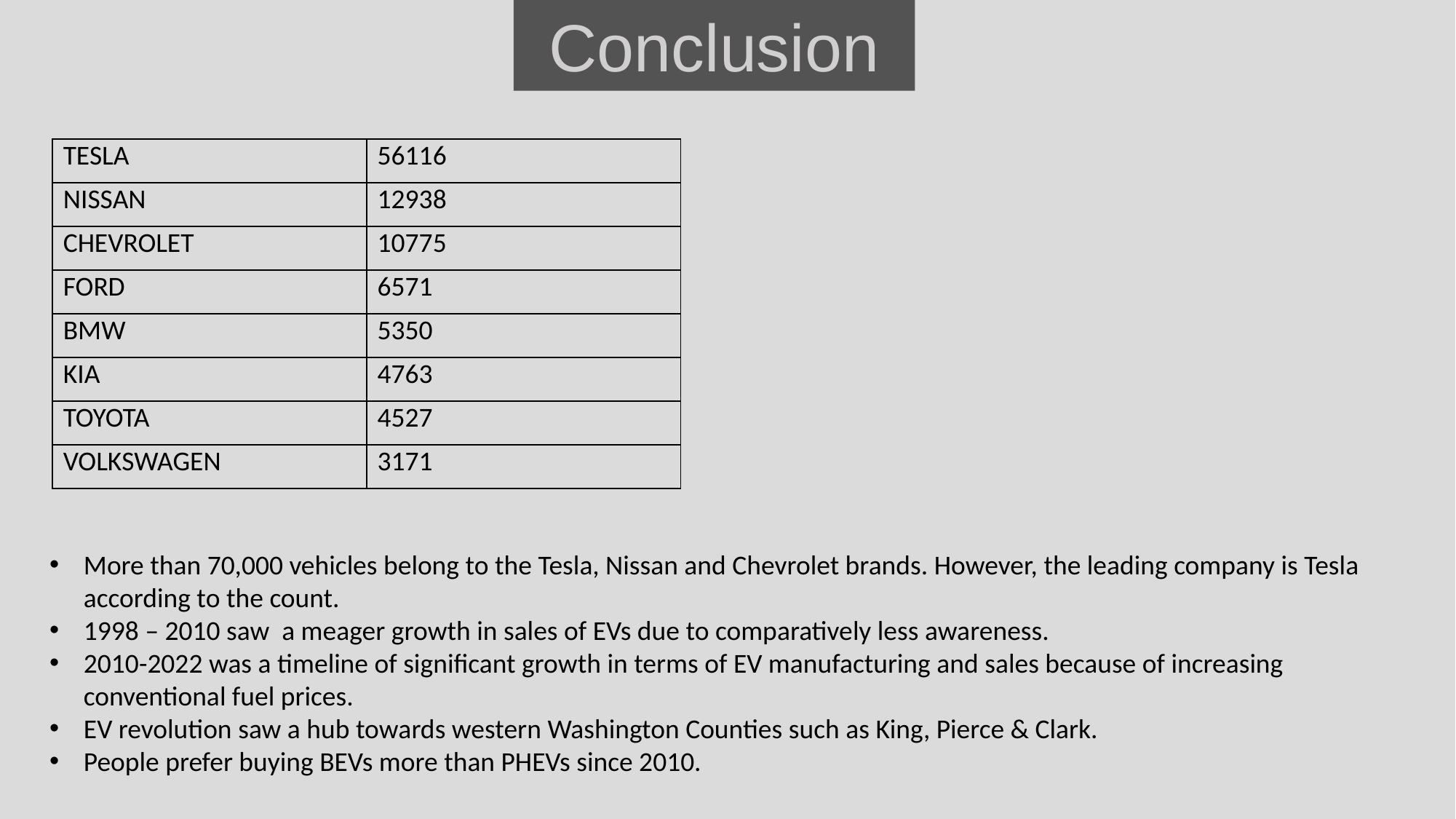

Conclusion
| TESLA | 56116 |
| --- | --- |
| NISSAN | 12938 |
| CHEVROLET | 10775 |
| FORD | 6571 |
| BMW | 5350 |
| KIA | 4763 |
| TOYOTA | 4527 |
| VOLKSWAGEN | 3171 |

More than 70,000 vehicles belong to the Tesla, Nissan and Chevrolet brands. However, the leading company is Tesla according to the count.
1998 – 2010 saw  a meager growth in sales of EVs due to comparatively less awareness.
2010-2022 was a timeline of significant growth in terms of EV manufacturing and sales because of increasing conventional fuel prices.
EV revolution saw a hub towards western Washington Counties such as King, Pierce & Clark.
People prefer buying BEVs more than PHEVs since 2010.